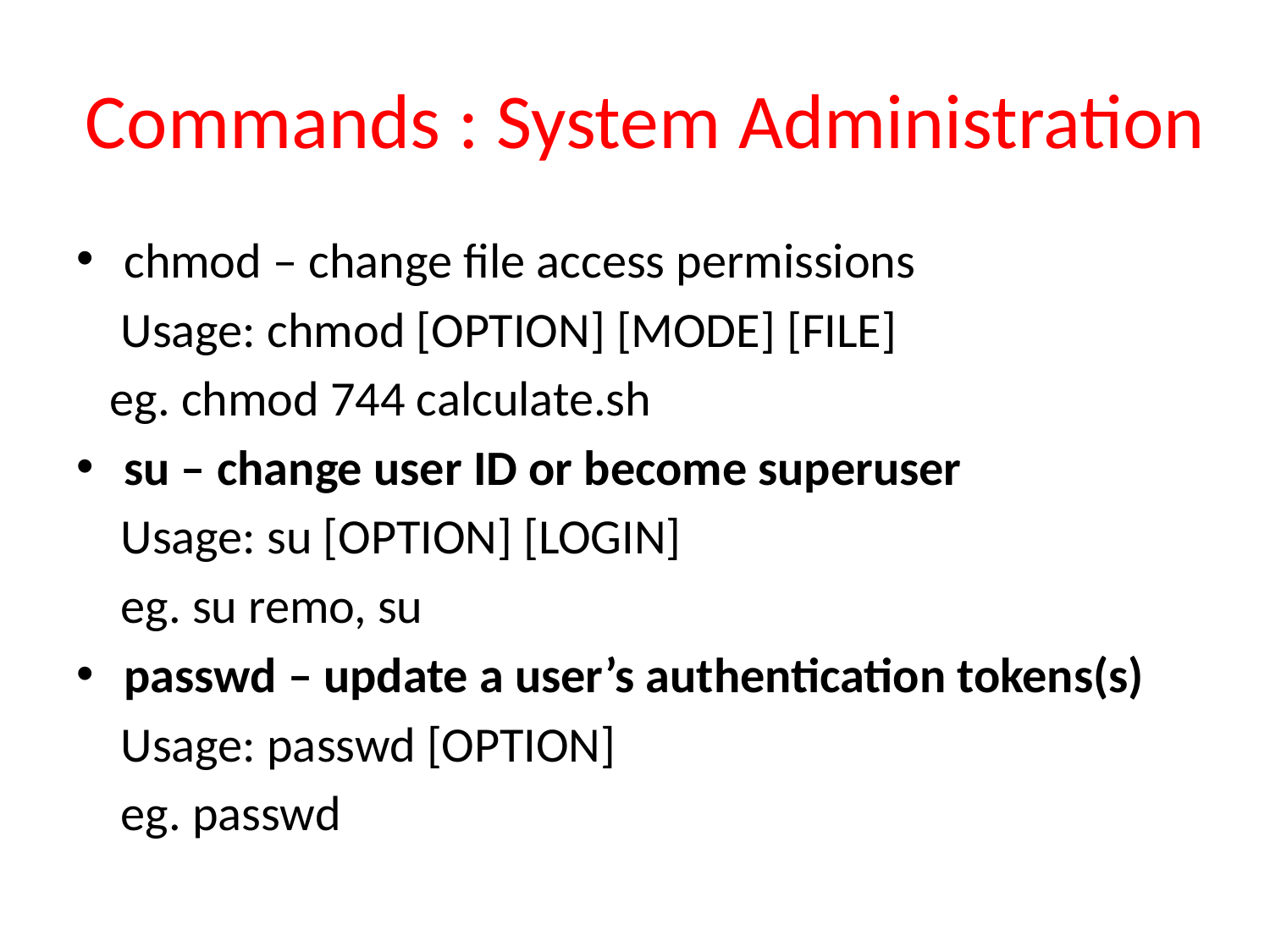

# Commands : System Administration
chmod – change file access permissions
    Usage: chmod [OPTION] [MODE] [FILE]
   eg. chmod 744 calculate.sh
su – change user ID or become superuser
    Usage: su [OPTION] [LOGIN]
    eg. su remo, su
passwd – update a user’s authentication tokens(s)
    Usage: passwd [OPTION]
    eg. passwd